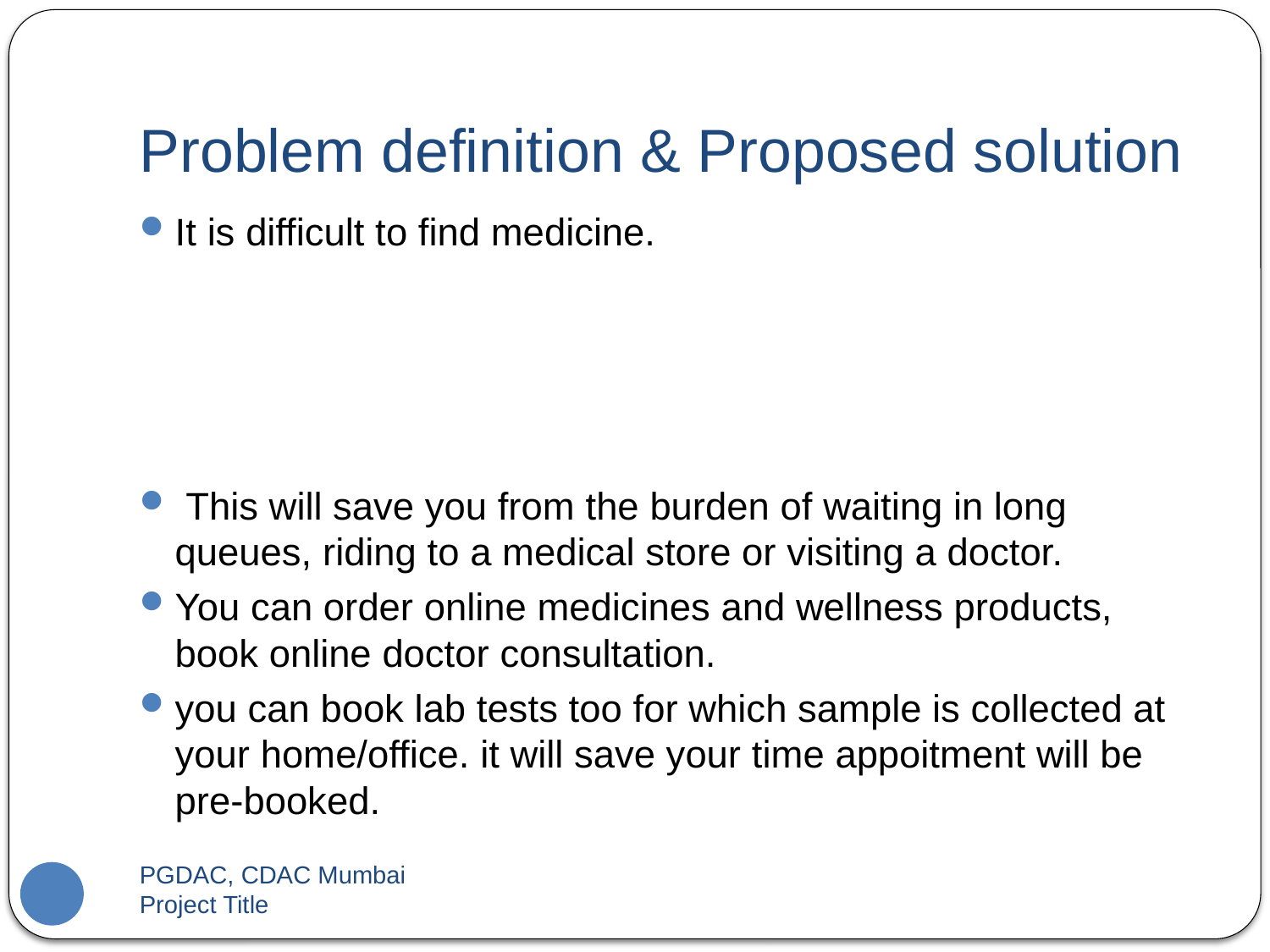

# Problem definition & Proposed solution
It is difficult to find medicine.

 This will save you from the burden of waiting in long queues, riding to a medical store or visiting a doctor.
You can order online medicines and wellness products, book online doctor consultation.
you can book lab tests too for which sample is collected at your home/office. it will save your time appoitment will be pre-booked.
PGDAC, CDAC Mumbai 		Project Title
5